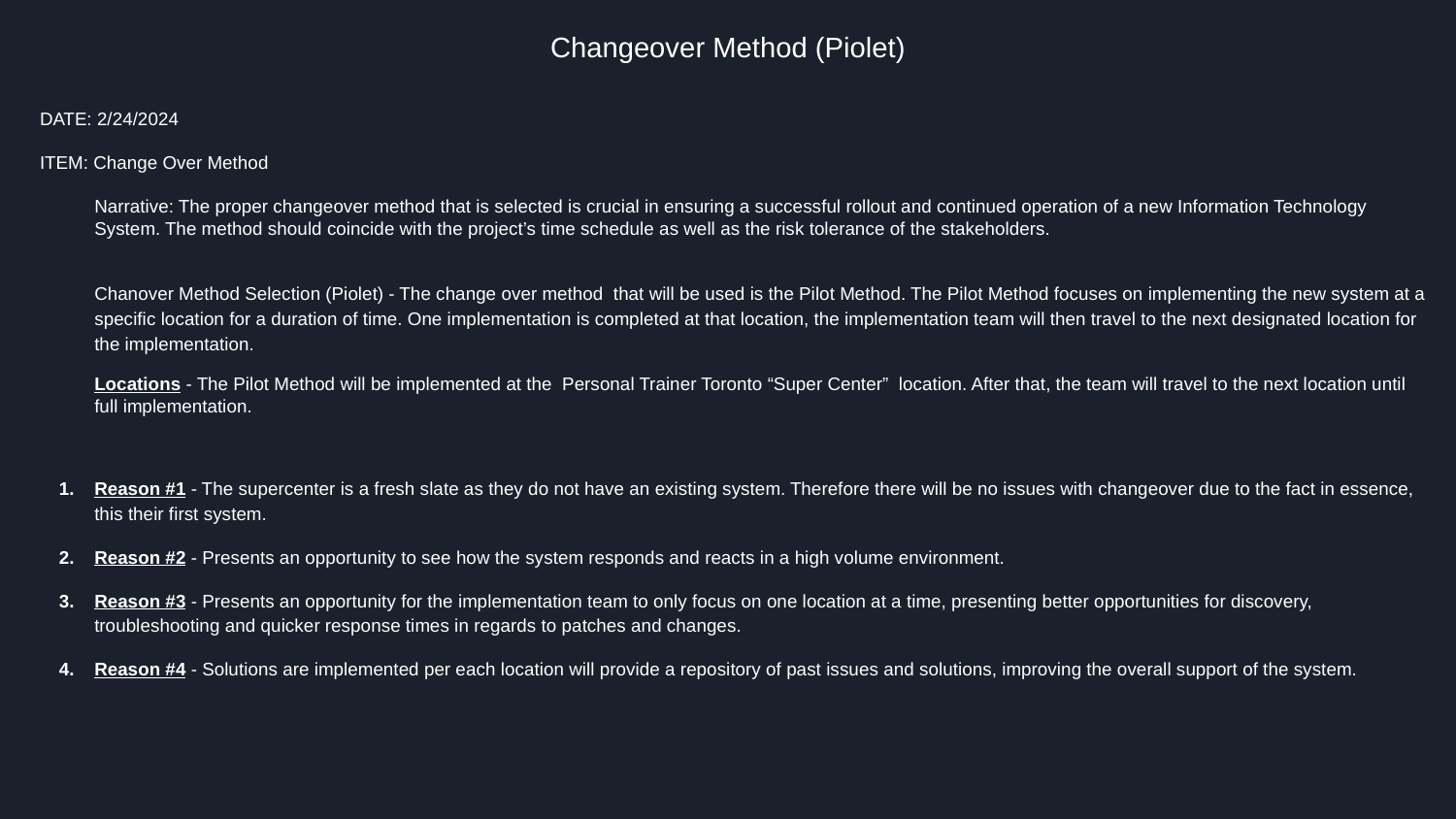

# Changeover Method (Piolet)

DATE: 2/24/2024

ITEM: Change Over Method

Narrative: The proper changeover method that is selected is crucial in ensuring a successful rollout and continued operation of a new Information Technology System. The method should coincide with the project’s time schedule as well as the risk tolerance of the stakeholders.

Chanover Method Selection (Piolet) - The change over method  that will be used is the Pilot Method. The Pilot Method focuses on implementing the new system at a specific location for a duration of time. One implementation is completed at that location, the implementation team will then travel to the next designated location for the implementation.
Locations - The Pilot Method will be implemented at the  Personal Trainer Toronto “Super Center”  location. After that, the team will travel to the next location until full implementation.

Reason #1 - The supercenter is a fresh slate as they do not have an existing system. Therefore there will be no issues with changeover due to the fact in essence, this their first system.
Reason #2 - Presents an opportunity to see how the system responds and reacts in a high volume environment.
Reason #3 - Presents an opportunity for the implementation team to only focus on one location at a time, presenting better opportunities for discovery, troubleshooting and quicker response times in regards to patches and changes.
Reason #4 - Solutions are implemented per each location will provide a repository of past issues and solutions, improving the overall support of the system.